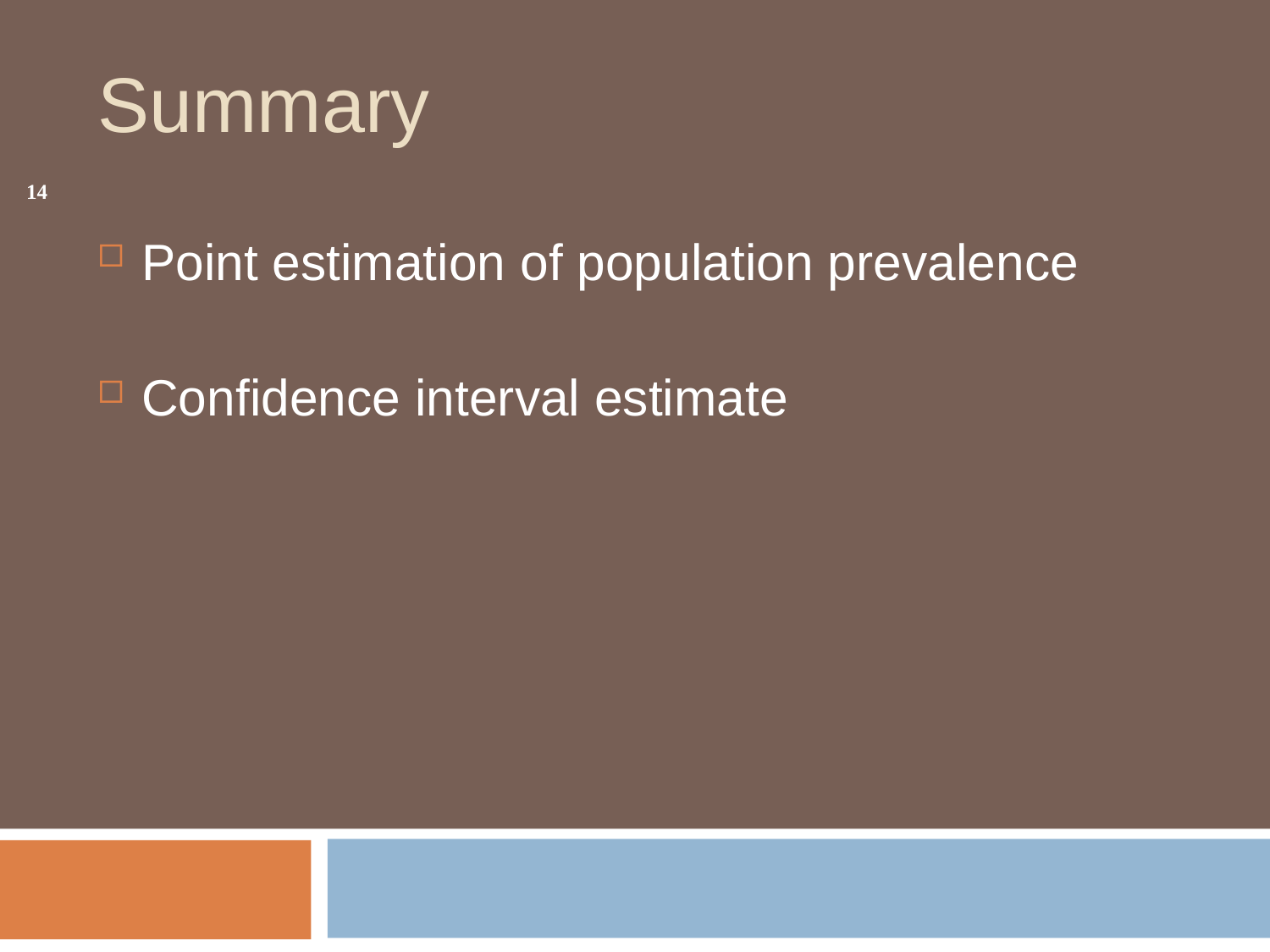

# Summary
14
Point estimation of population prevalence
Confidence interval estimate